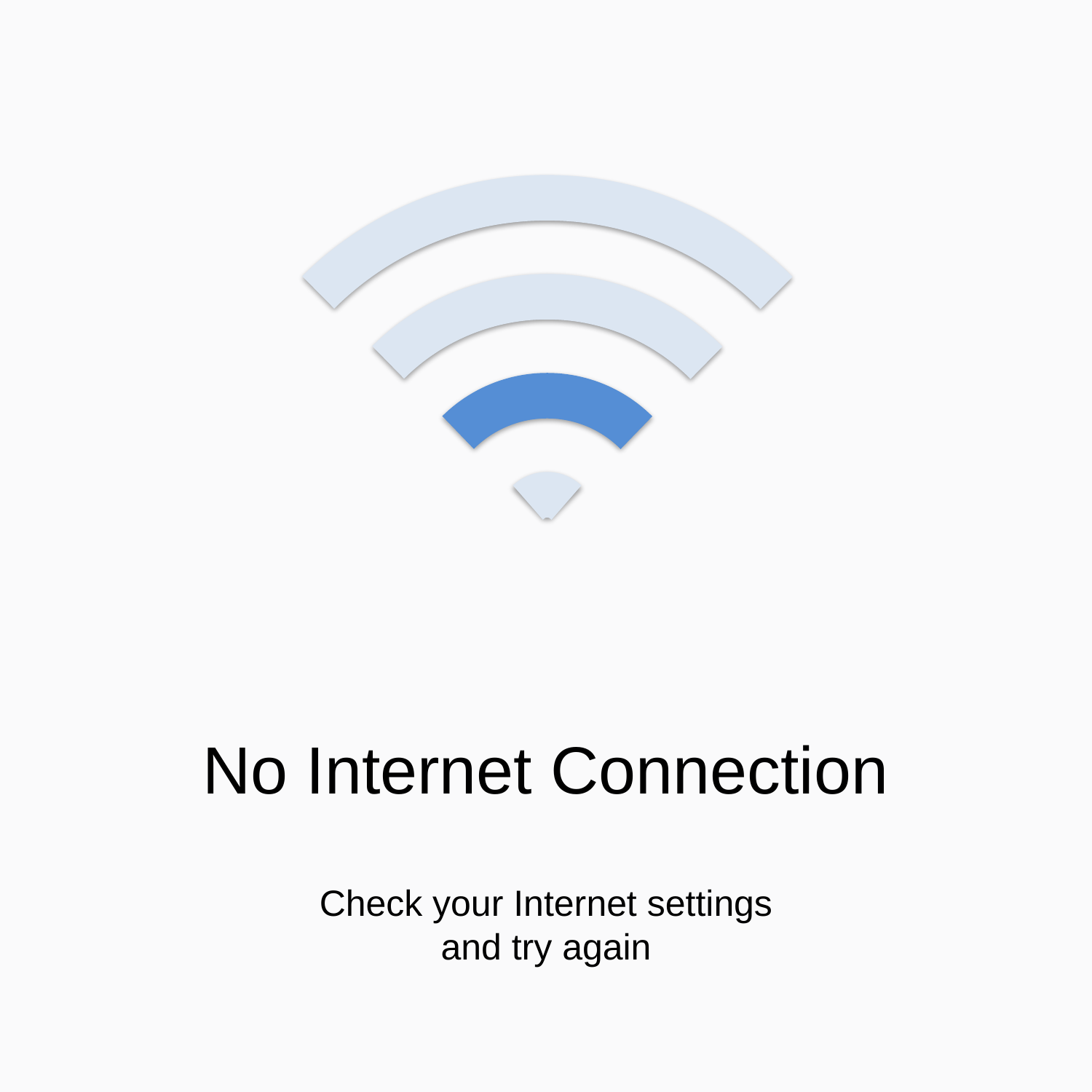

No Internet Connection
Check your Internet settings
and try again